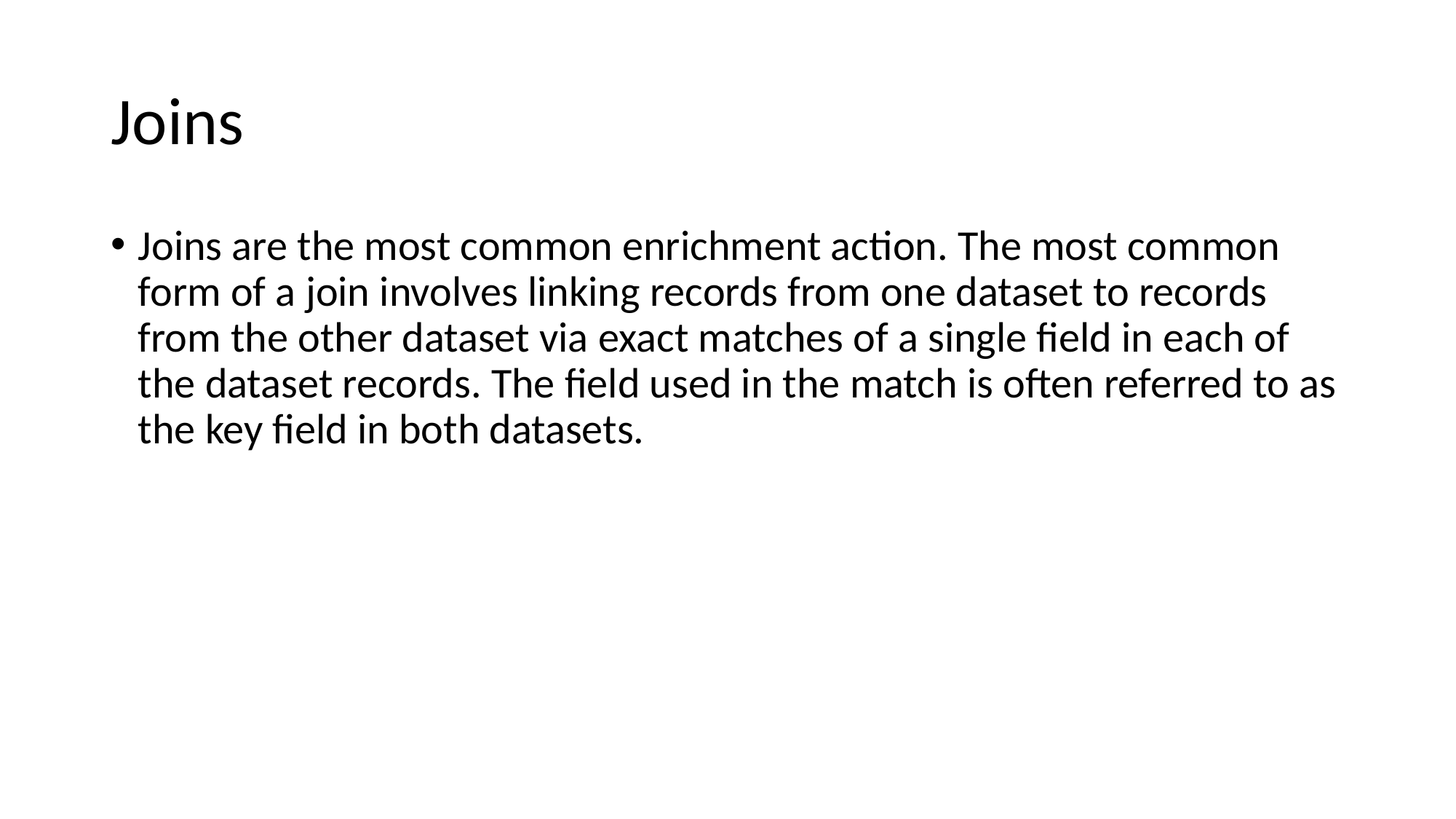

# Joins
Joins are the most common enrichment action. The most common form of a join involves linking records from one dataset to records from the other dataset via exact matches of a single field in each of the dataset records. The field used in the match is often referred to as the key field in both datasets.